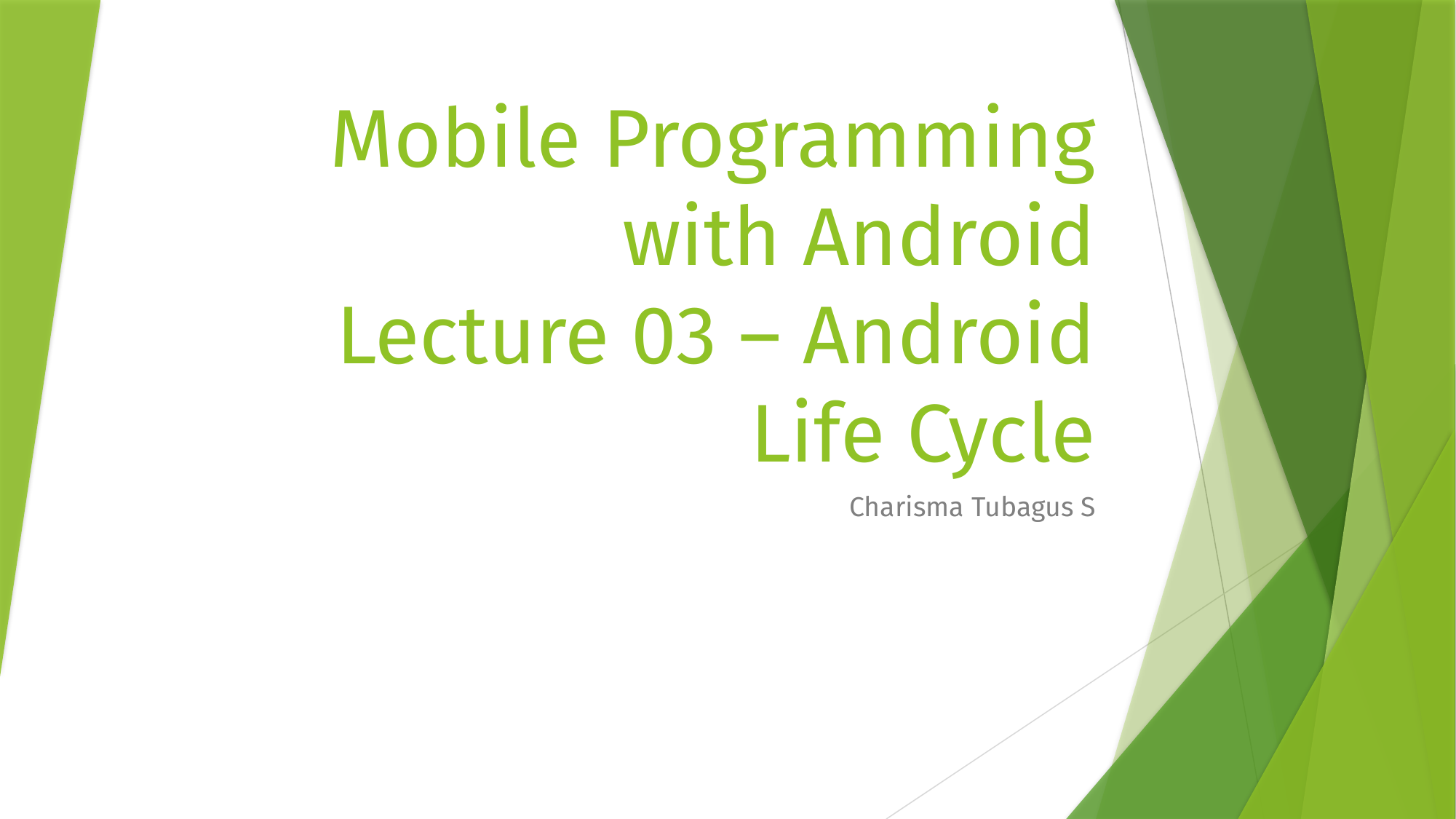

# Mobile Programming with Android Lecture 03 – Android Life Cycle
Charisma Tubagus S